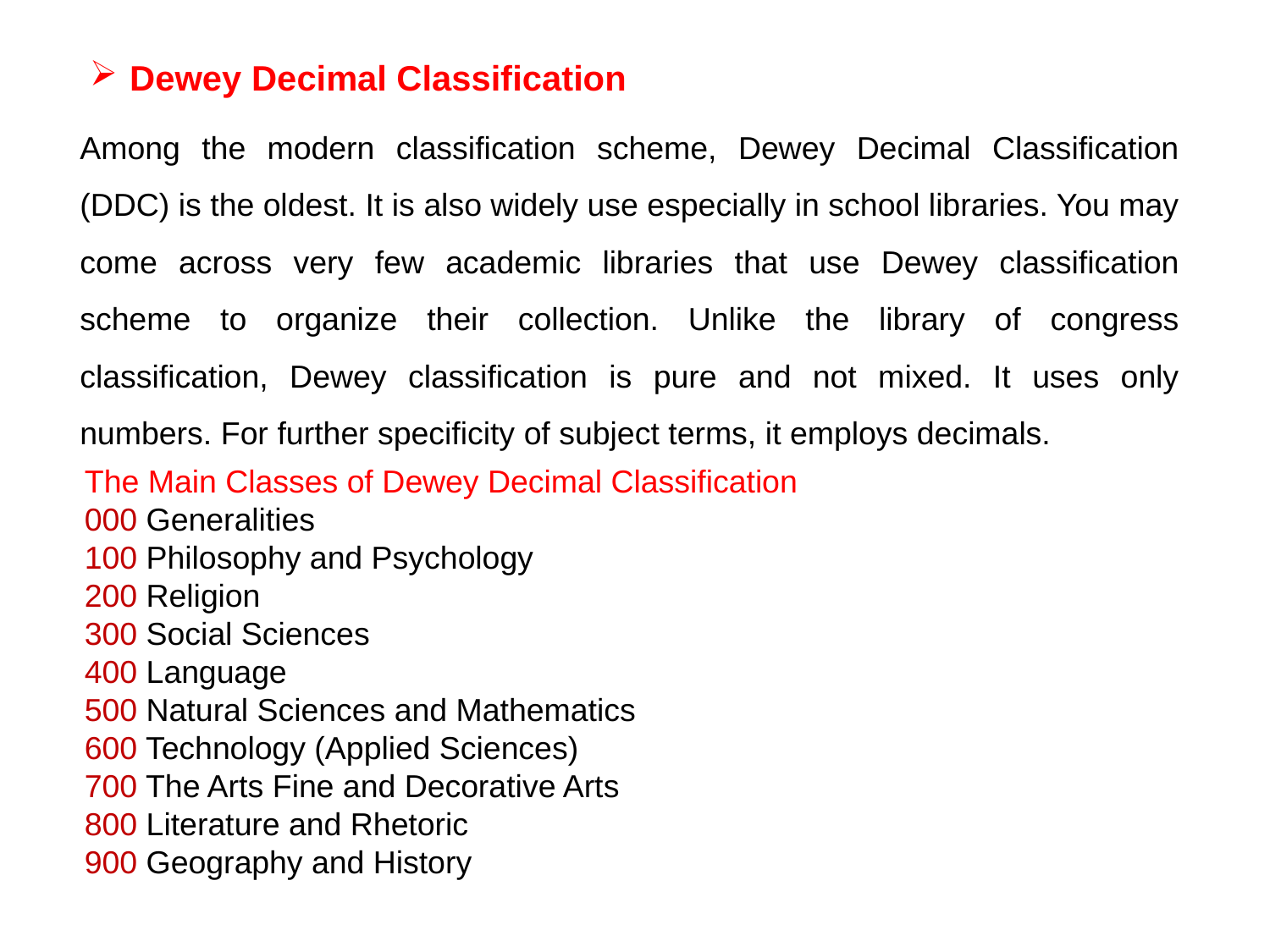

Dewey Decimal Classification
Among the modern classification scheme, Dewey Decimal Classification (DDC) is the oldest. It is also widely use especially in school libraries. You may come across very few academic libraries that use Dewey classification scheme to organize their collection. Unlike the library of congress classification, Dewey classification is pure and not mixed. It uses only numbers. For further specificity of subject terms, it employs decimals.
The Main Classes of Dewey Decimal Classification
000 Generalities
100 Philosophy and Psychology
200 Religion
300 Social Sciences
400 Language
500 Natural Sciences and Mathematics
600 Technology (Applied Sciences)
700 The Arts Fine and Decorative Arts
800 Literature and Rhetoric
900 Geography and History